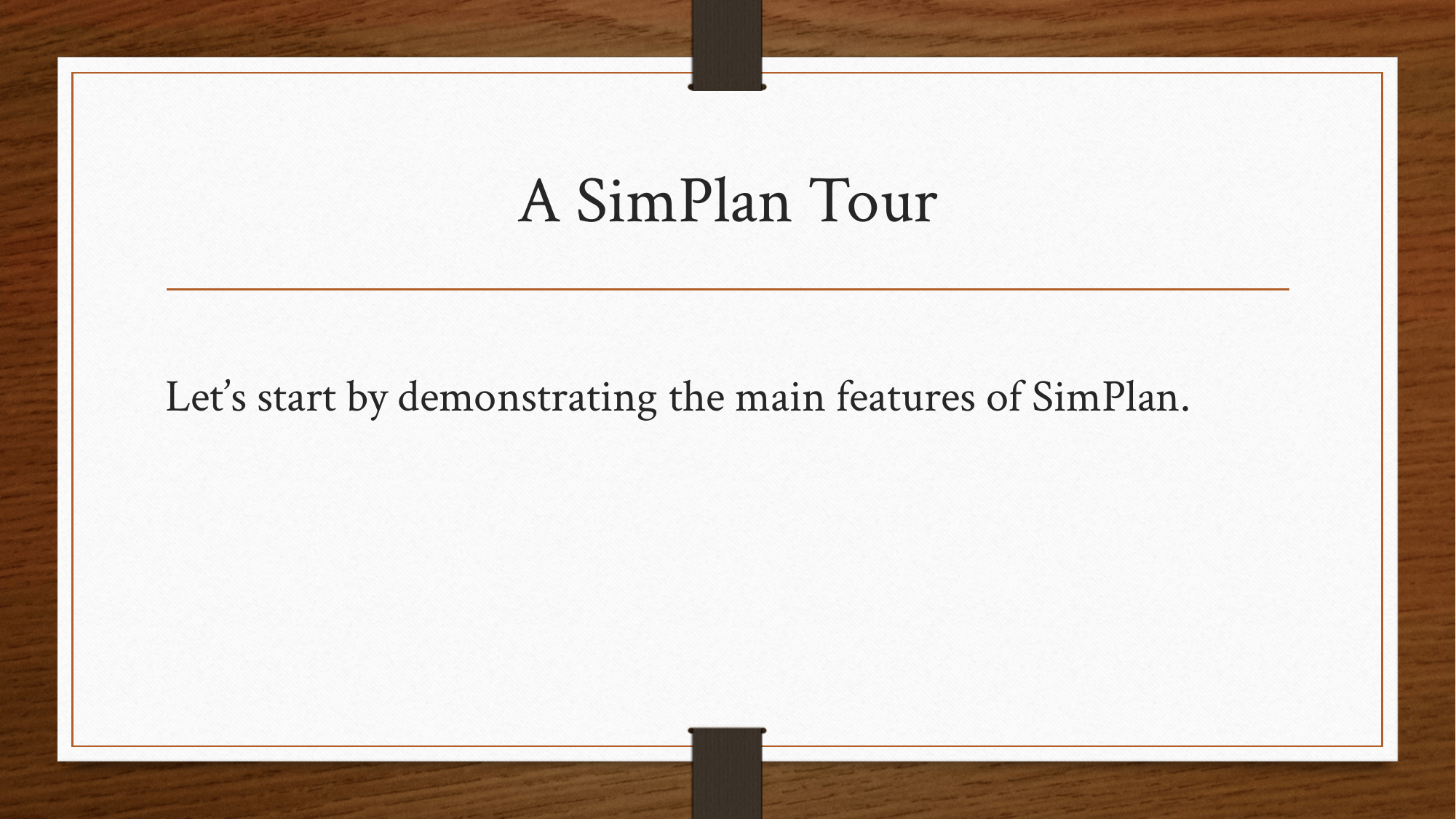

# A SimPlan Tour

Let’s start by demonstrating the main features of SimPlan.